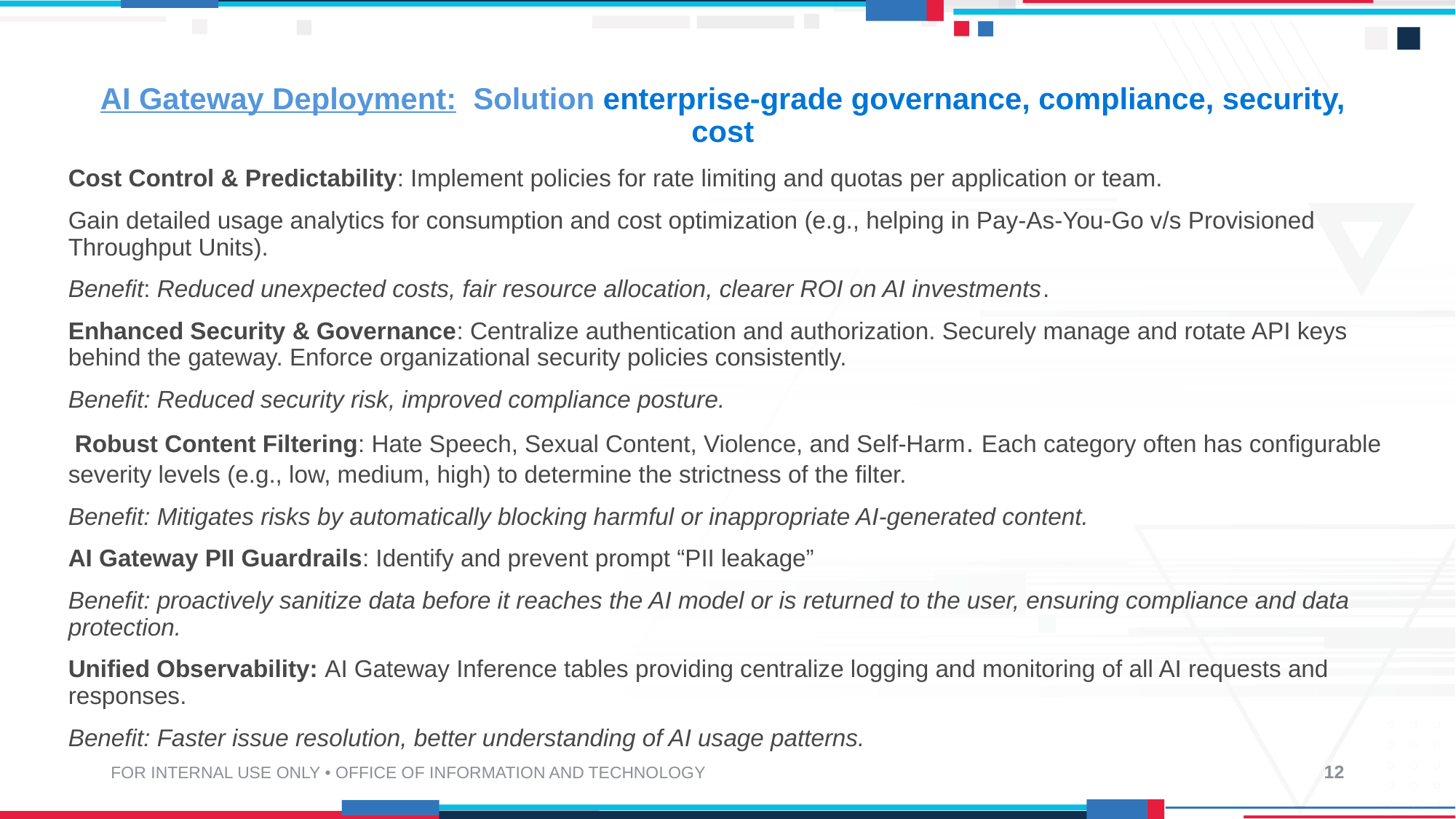

# AI Gateway Deployment:  Solution enterprise-grade governance, compliance, security, cost

Cost Control & Predictability: Implement policies for rate limiting and quotas per application or team.
Gain detailed usage analytics for consumption and cost optimization (e.g., helping in Pay-As-You-Go v/s Provisioned Throughput Units).
Benefit: Reduced unexpected costs, fair resource allocation, clearer ROI on AI investments.
Enhanced Security & Governance: Centralize authentication and authorization. Securely manage and rotate API keys behind the gateway. Enforce organizational security policies consistently.
Benefit: Reduced security risk, improved compliance posture.
 Robust Content Filtering: Hate Speech, Sexual Content, Violence, and Self-Harm. Each category often has configurable severity levels (e.g., low, medium, high) to determine the strictness of the filter.
Benefit: Mitigates risks by automatically blocking harmful or inappropriate AI-generated content.
AI Gateway PII Guardrails: Identify and prevent prompt “PII leakage”
Benefit: proactively sanitize data before it reaches the AI model or is returned to the user, ensuring compliance and data protection.
Unified Observability: AI Gateway Inference tables providing centralize logging and monitoring of all AI requests and responses.
Benefit: Faster issue resolution, better understanding of AI usage patterns.
FOR INTERNAL USE ONLY • OFFICE OF INFORMATION AND TECHNOLOGY
12